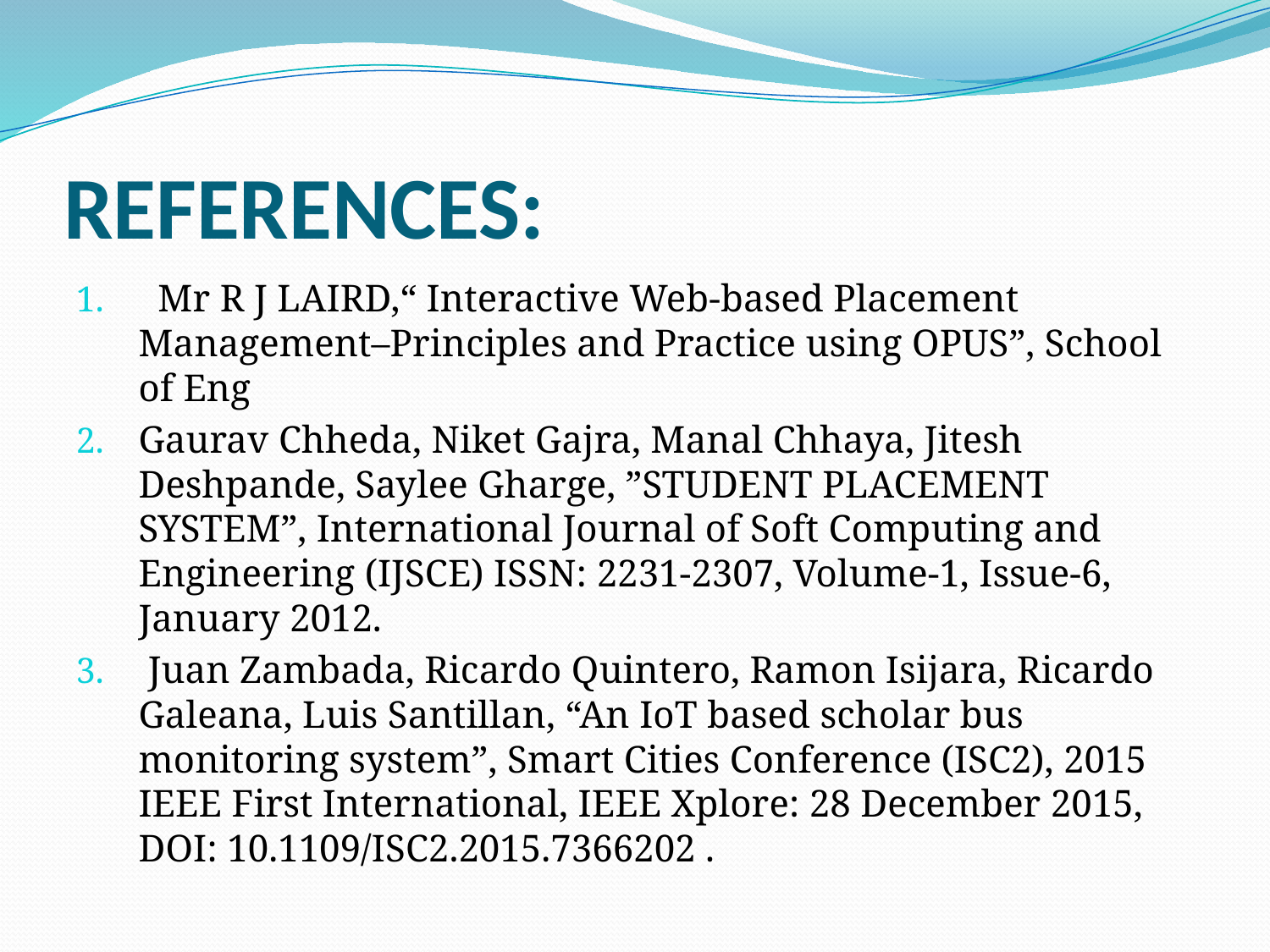

# REFERENCES:
  Mr R J LAIRD,“ Interactive Web-based Placement Management–Principles and Practice using OPUS”, School of Eng
Gaurav Chheda, Niket Gajra, Manal Chhaya, Jitesh Deshpande, Saylee Gharge, ”STUDENT PLACEMENT SYSTEM”, International Journal of Soft Computing and Engineering (IJSCE) ISSN: 2231-2307, Volume-1, Issue-6, January 2012.
 Juan Zambada, Ricardo Quintero, Ramon Isijara, Ricardo Galeana, Luis Santillan, “An IoT based scholar bus monitoring system”, Smart Cities Conference (ISC2), 2015 IEEE First International, IEEE Xplore: 28 December 2015, DOI: 10.1109/ISC2.2015.7366202 .